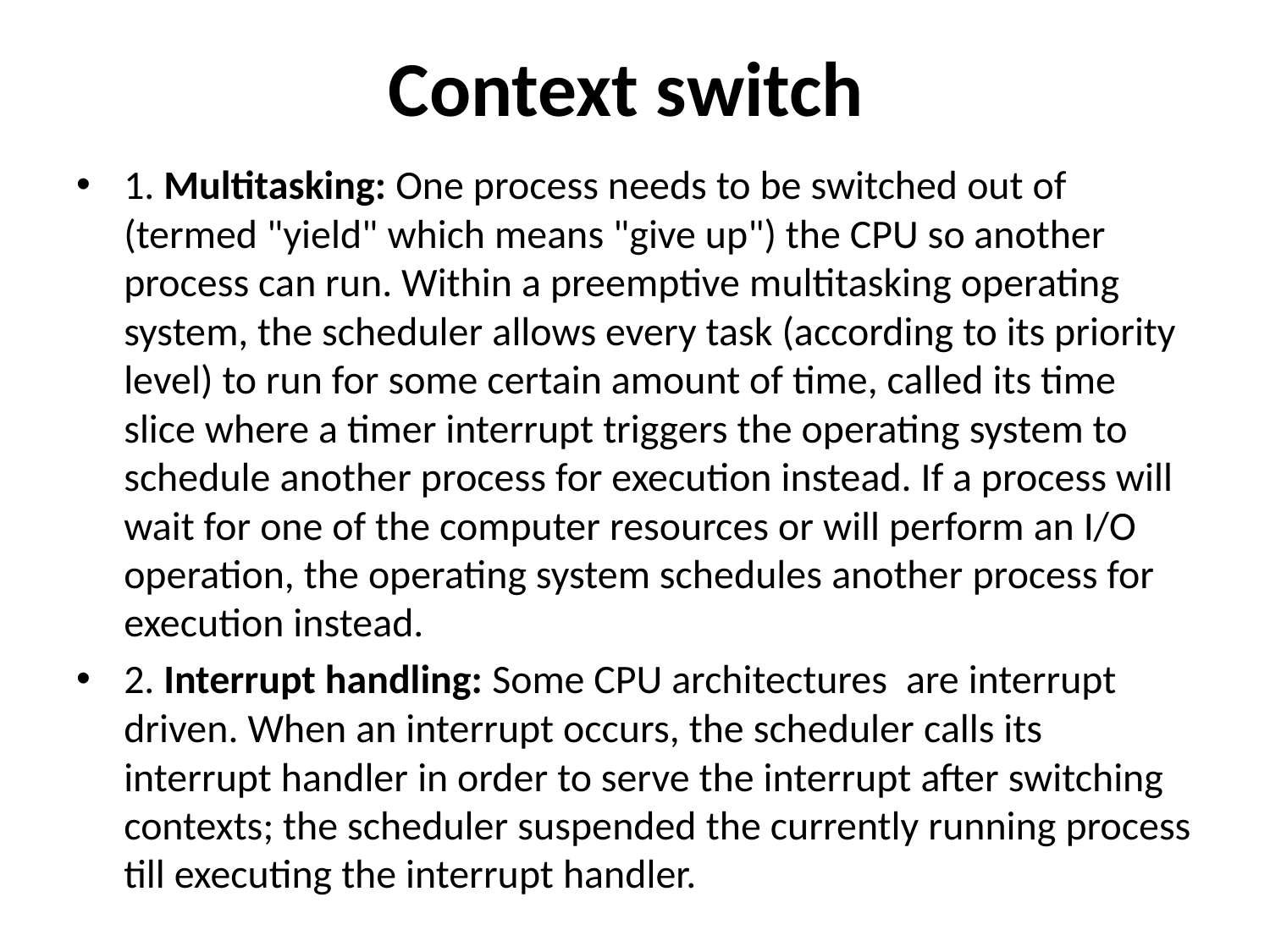

# Context switch
1. Multitasking: One process needs to be switched out of (termed "yield" which means "give up") the CPU so another process can run. Within a preemptive multitasking operating system, the scheduler allows every task (according to its priority level) to run for some certain amount of time, called its time slice where a timer interrupt triggers the operating system to schedule another process for execution instead. If a process will wait for one of the computer resources or will perform an I/O operation, the operating system schedules another process for execution instead.
2. Interrupt handling: Some CPU architectures  are interrupt driven. When an interrupt occurs, the scheduler calls its interrupt handler in order to serve the interrupt after switching contexts; the scheduler suspended the currently running process till executing the interrupt handler.